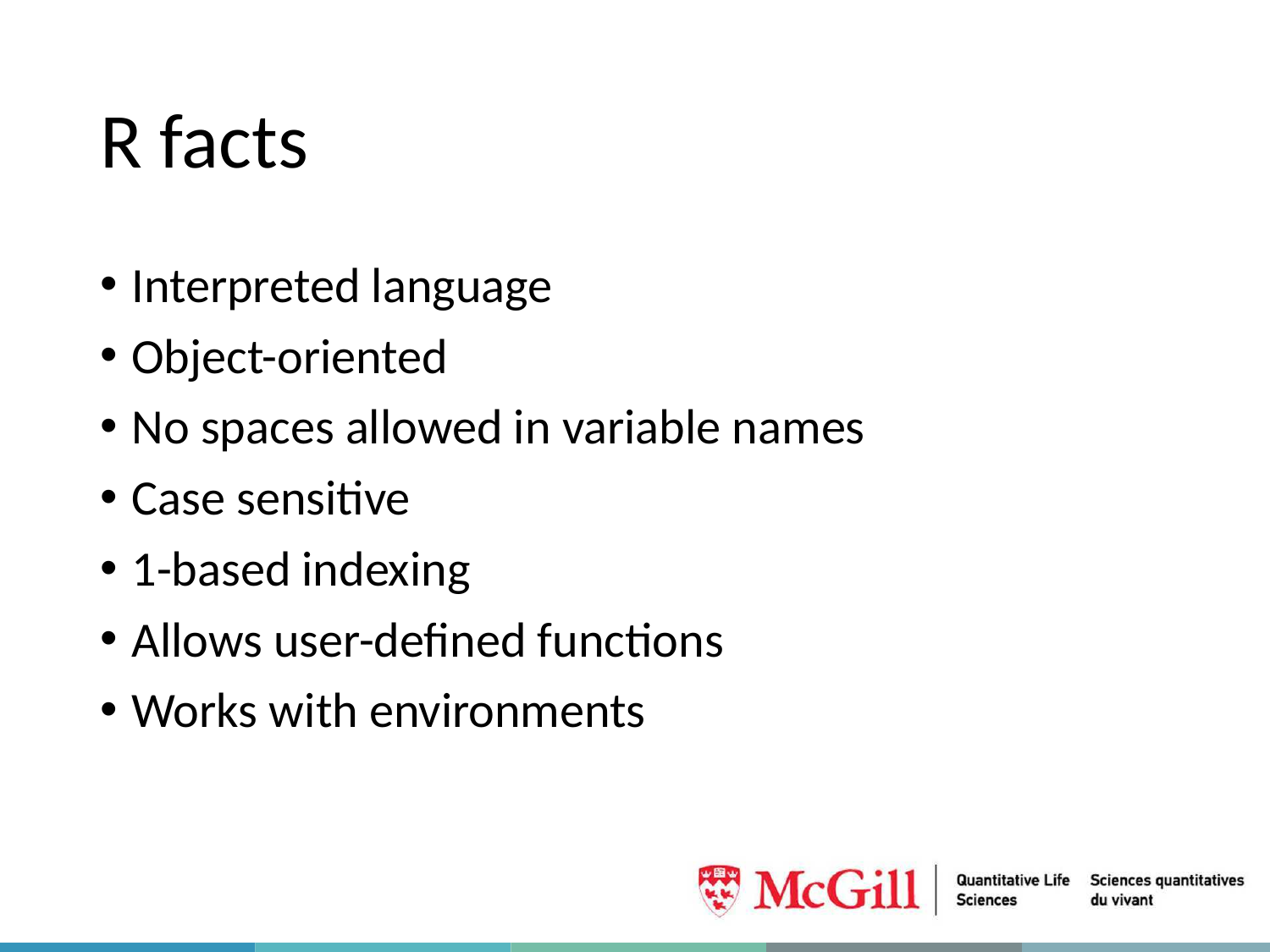

# R facts
Interpreted language
Object-oriented
No spaces allowed in variable names
Case sensitive
1-based indexing
Allows user-defined functions
Works with environments